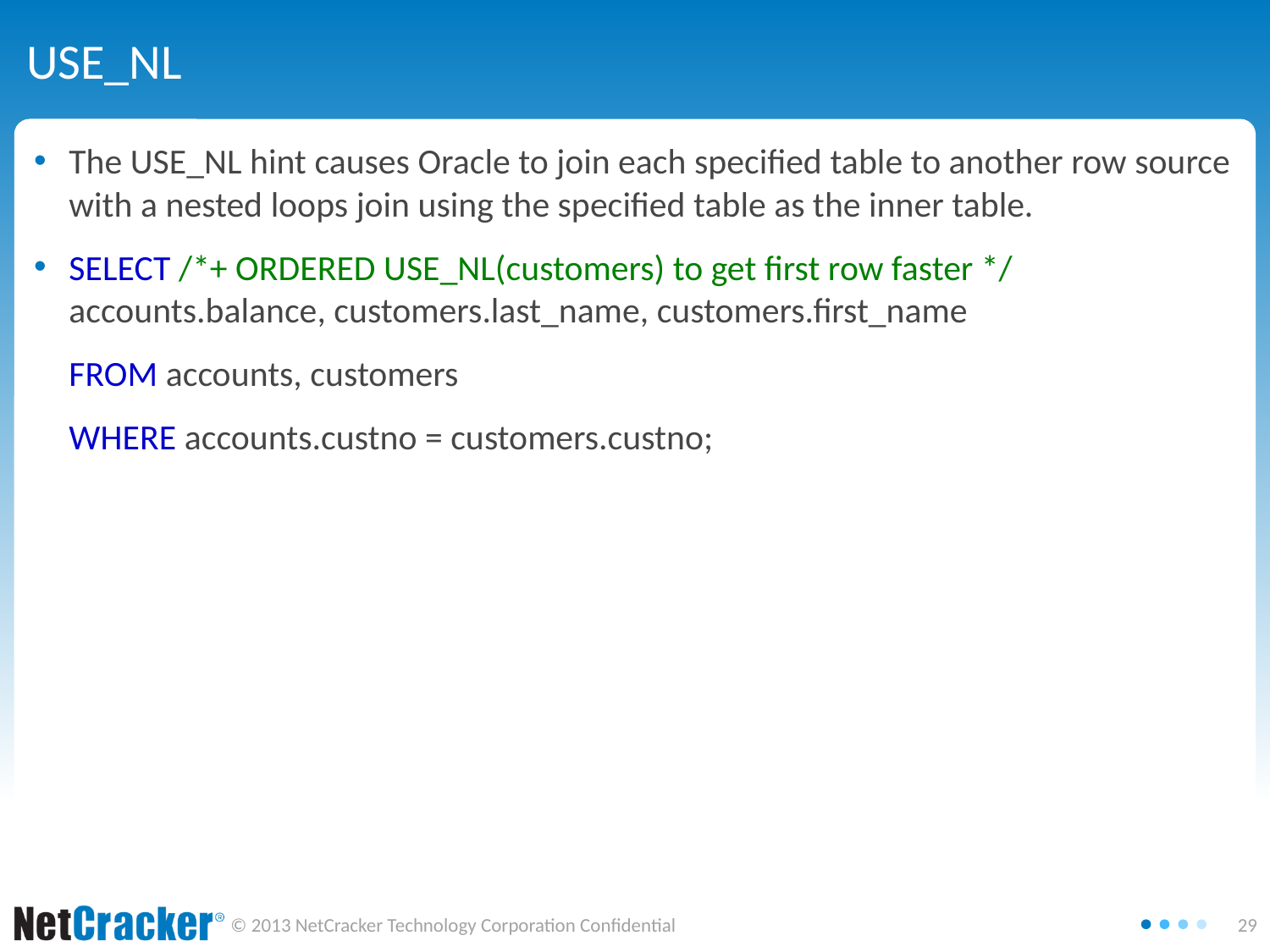

# USE_NL
The USE_NL hint causes Oracle to join each specified table to another row source with a nested loops join using the specified table as the inner table.
SELECT /*+ ORDERED USE_NL(customers) to get first row faster */ accounts.balance, customers.last_name, customers.first_name
	FROM accounts, customers
	WHERE accounts.custno = customers.custno;